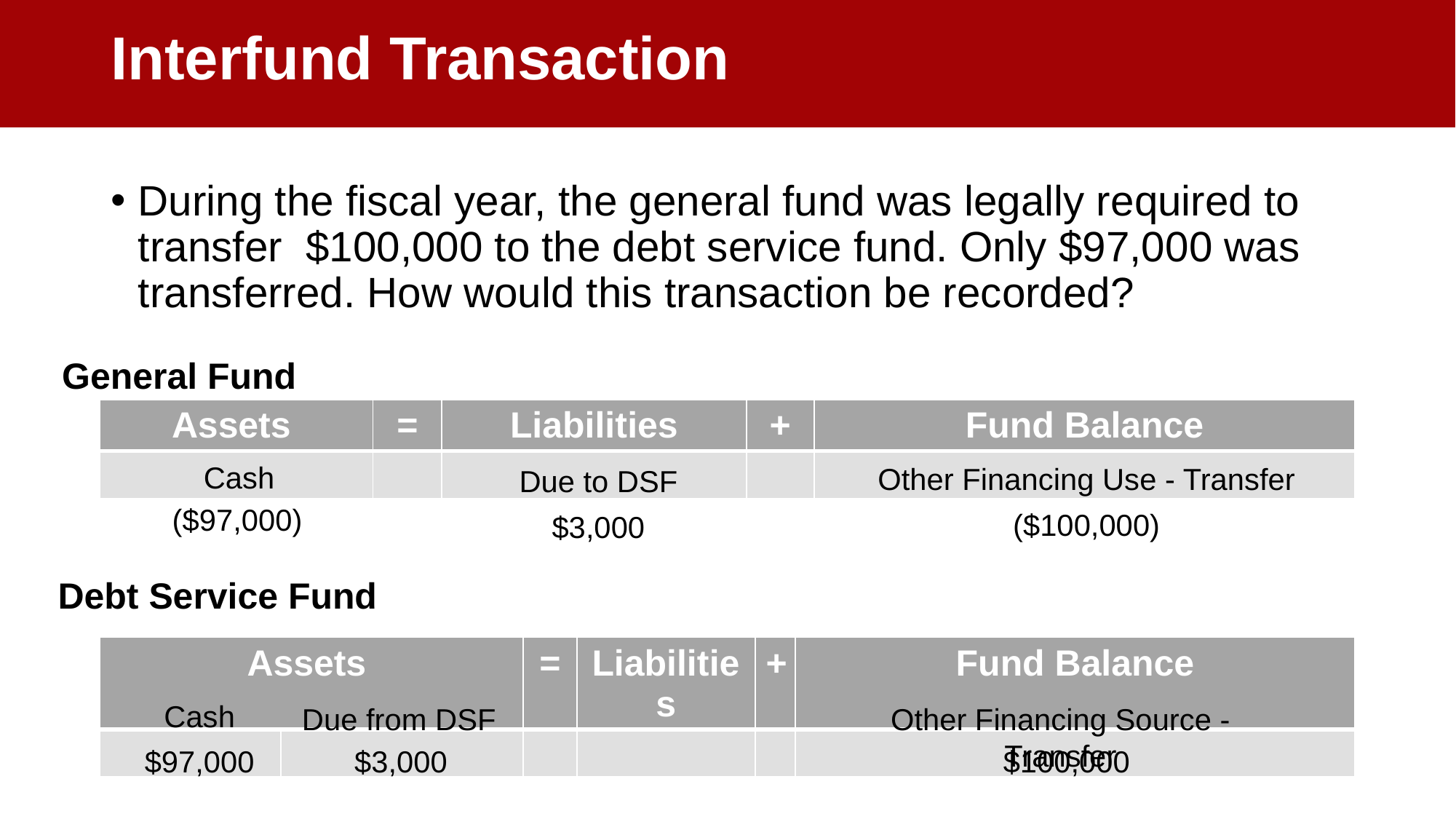

Interfund Transaction
During the fiscal year, the general fund was legally required to transfer  $100,000 to the debt service fund. Only $97,000 was transferred. How would this transaction be recorded?
General Fund
| Assets | = | Liabilities | + | Fund Balance |
| --- | --- | --- | --- | --- |
|  |  |  |  |  |
Cash
Other Financing Use - Transfer
Due to DSF
($97,000)
($100,000)
$3,000
Debt Service Fund
| Assets |  | = | Liabilities | + | Fund Balance |
| --- | --- | --- | --- | --- | --- |
|  |  |  |  |  |  |
Cash
Due from DSF
Other Financing Source - Transfer
$97,000
$3,000
$100,000